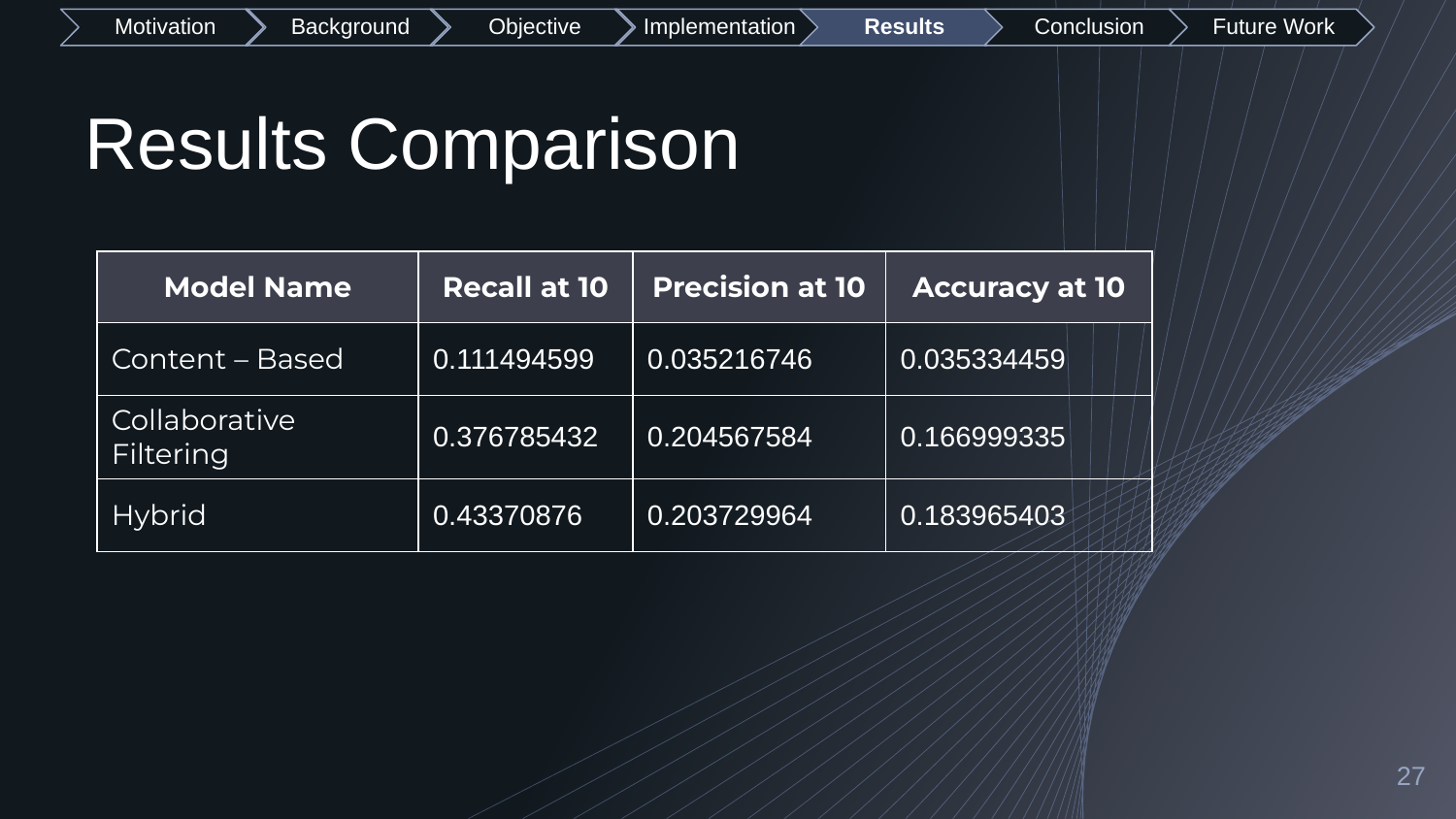

Motivation
Background
Objective
Implementation
Results
Conclusion
Future Work
Results Comparison
| Model Name | Recall at 10 | Precision at 10 | Accuracy at 10 |
| --- | --- | --- | --- |
| Content – Based | 0.111494599 | 0.035216746 | 0.035334459 |
| Collaborative Filtering | 0.376785432 | 0.204567584 | 0.166999335 |
| Hybrid | 0.43370876 | 0.203729964 | 0.183965403 |
27